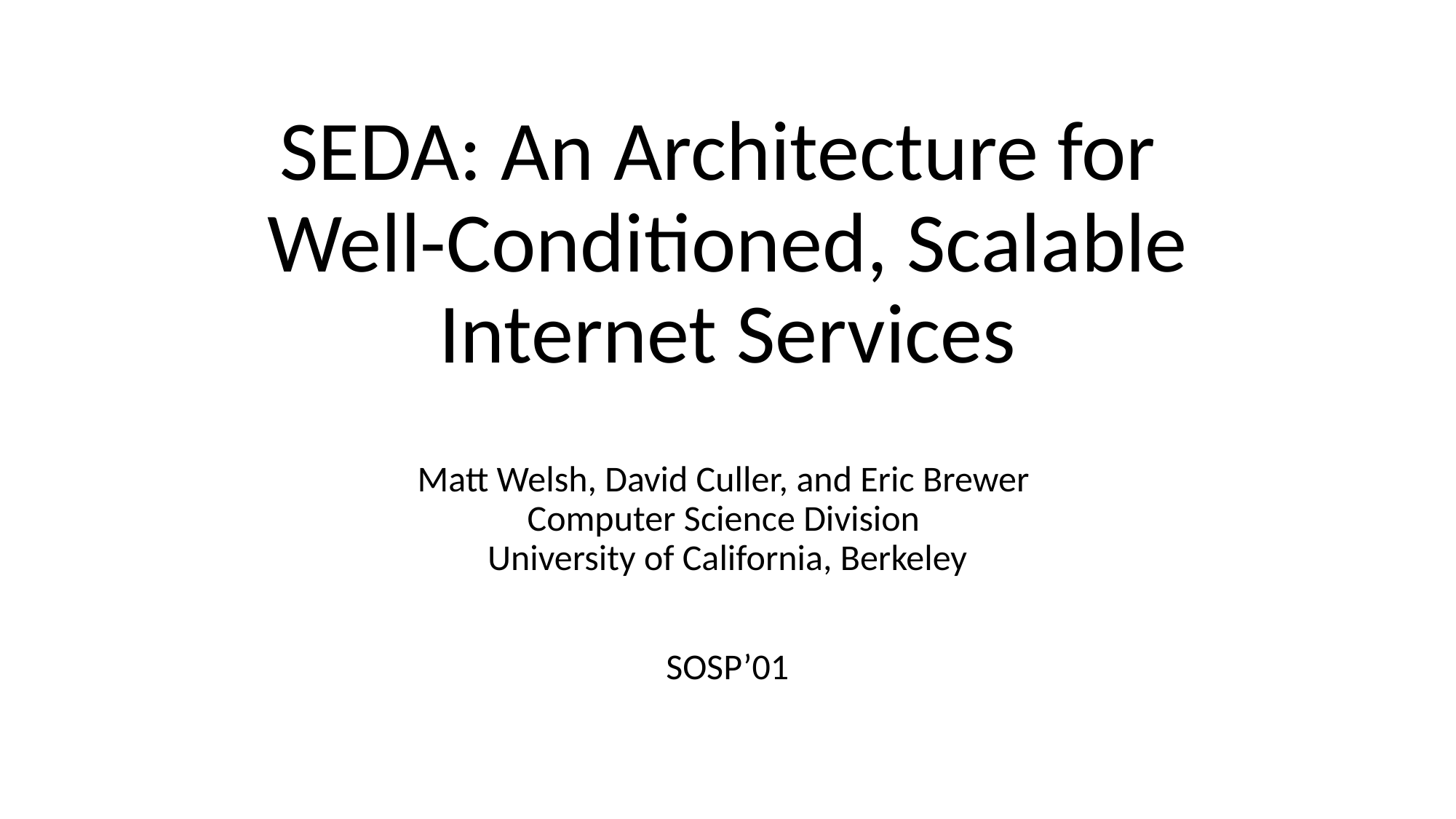

# SEDA: An Architecture for Well-Conditioned, Scalable Internet Services
Matt Welsh, David Culler, and Eric Brewer
Computer Science Division
University of California, Berkeley

SOSP’01